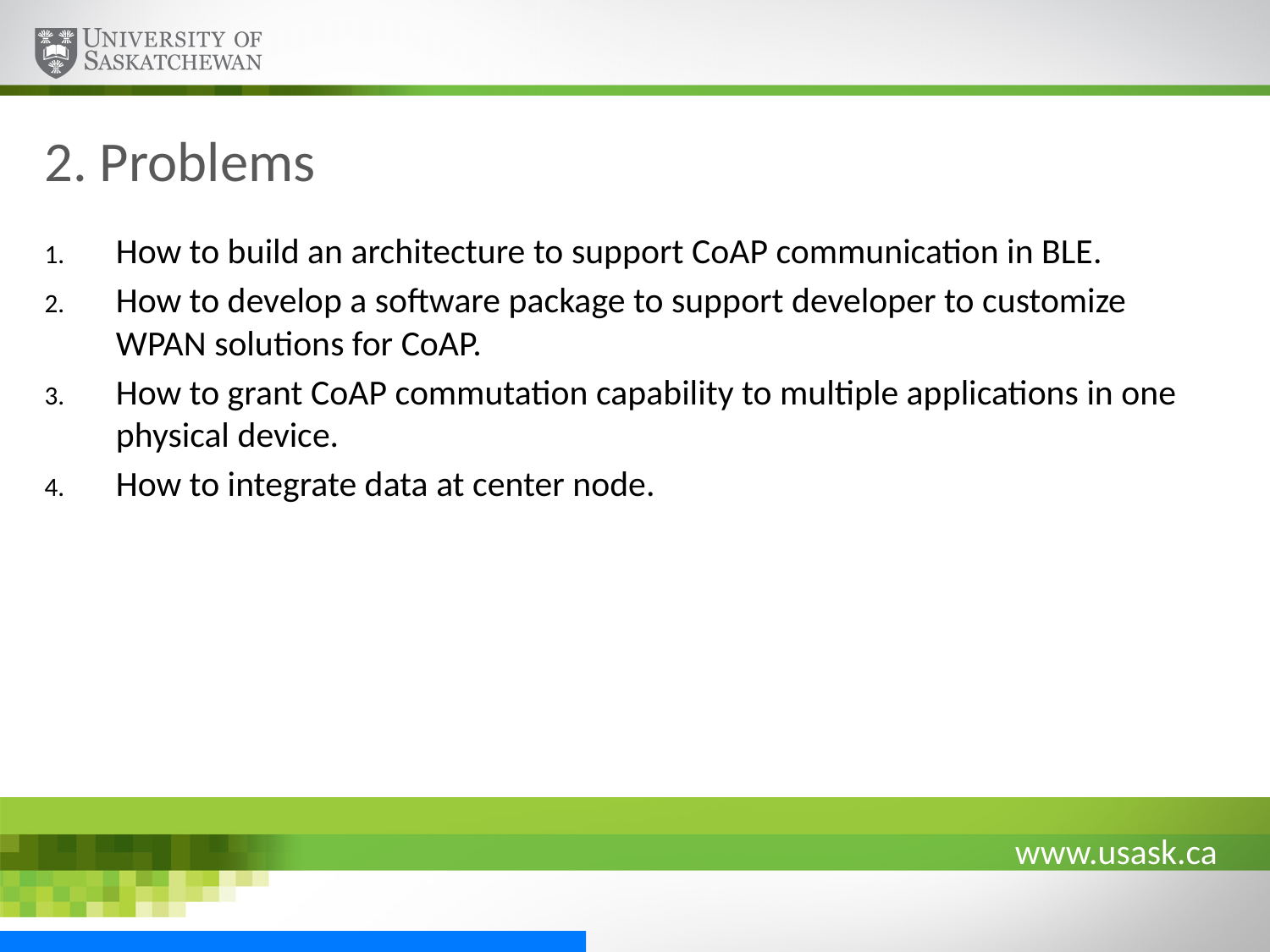

# 2. Problems
How to build an architecture to support CoAP communication in BLE.
How to develop a software package to support developer to customize WPAN solutions for CoAP.
How to grant CoAP commutation capability to multiple applications in one physical device.
How to integrate data at center node.